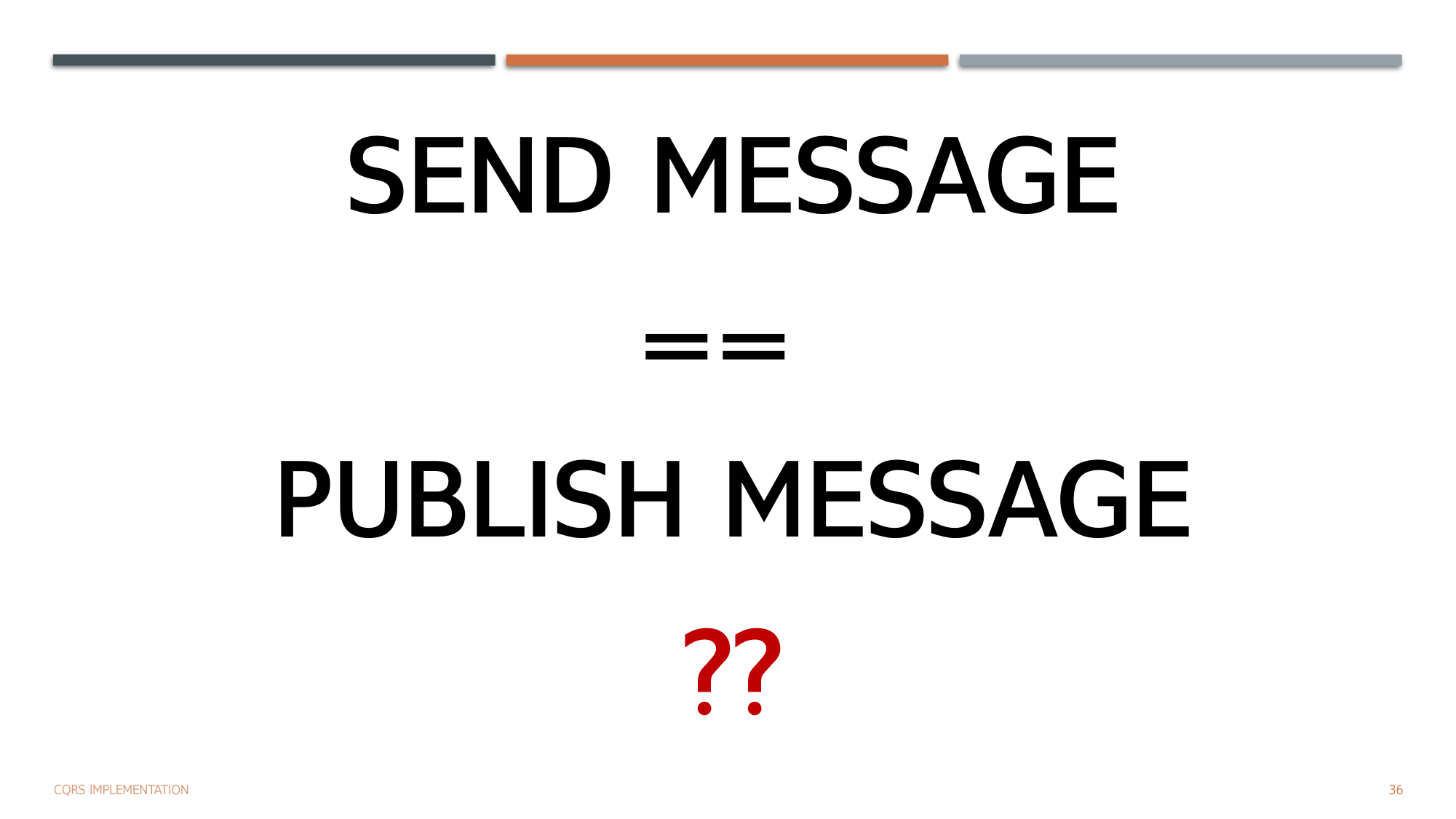

SEND MESSAGE
==
PUBLISH MESSAGE
??
CQRS IMPLEMENTATION
36